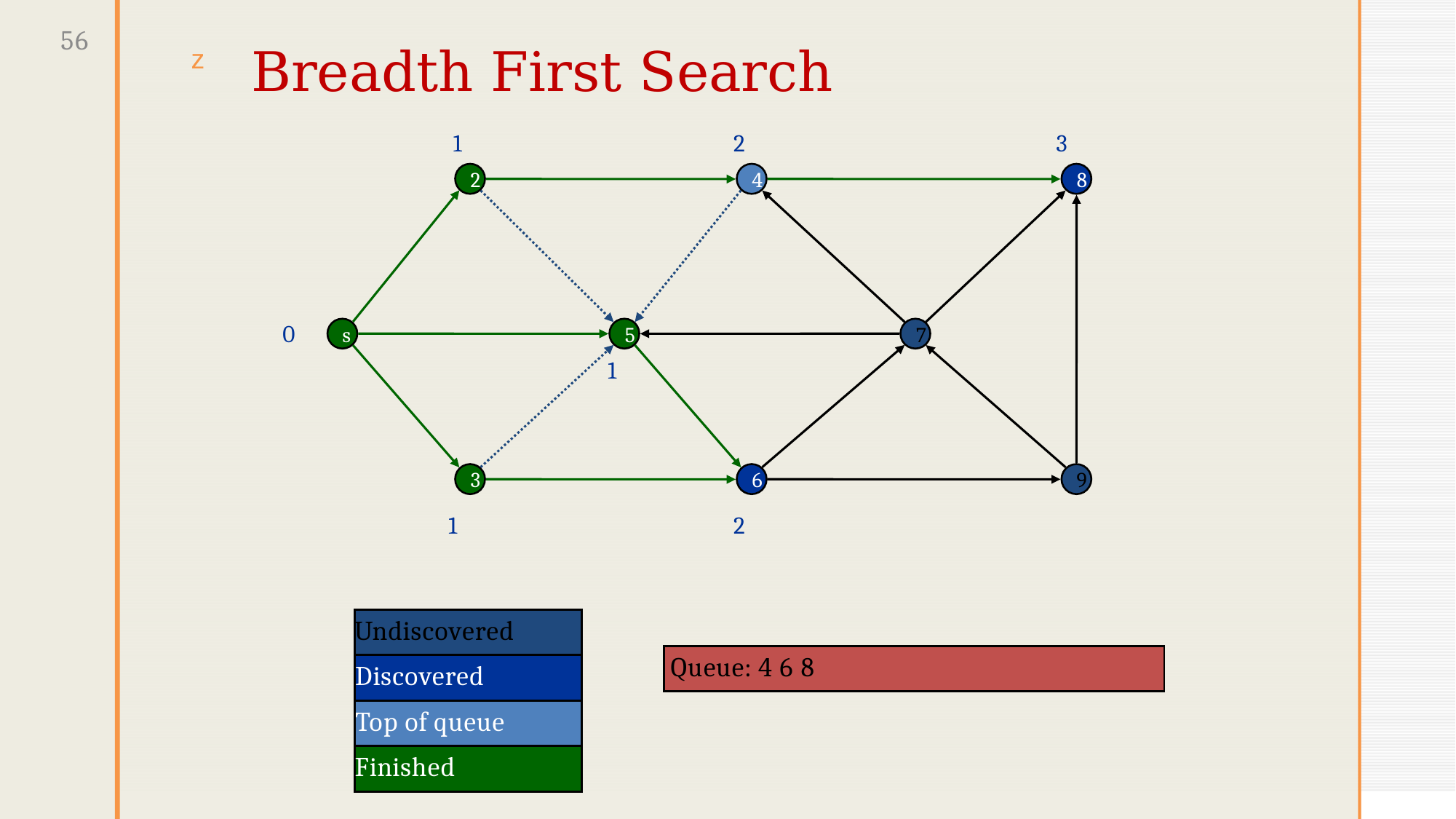

56
Breadth First Search
1
2
3
2
4
8

0
s
5
7

1
3
6
9

1
2
Undiscovered
 Queue: 4 6 8
Discovered
Top of queue
Finished